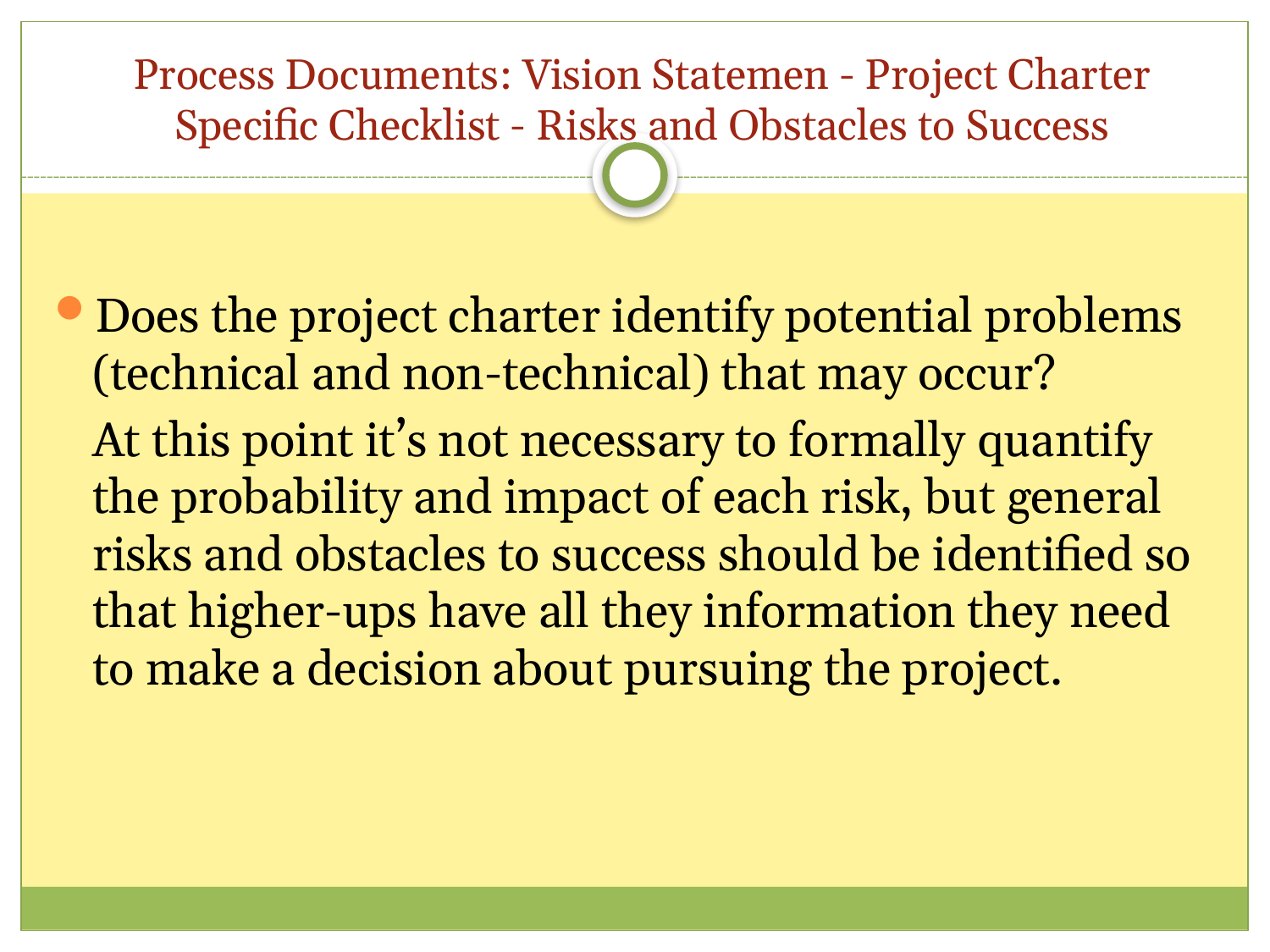

Process Documents: Vision Statemen - Project Charter Specific Checklist - Risks and Obstacles to Success

Does the project charter identify potential problems (technical and non-technical) that may occur?
	At this point it’s not necessary to formally quantify the probability and impact of each risk, but general risks and obstacles to success should be identified so that higher-ups have all they information they need to make a decision about pursuing the project.